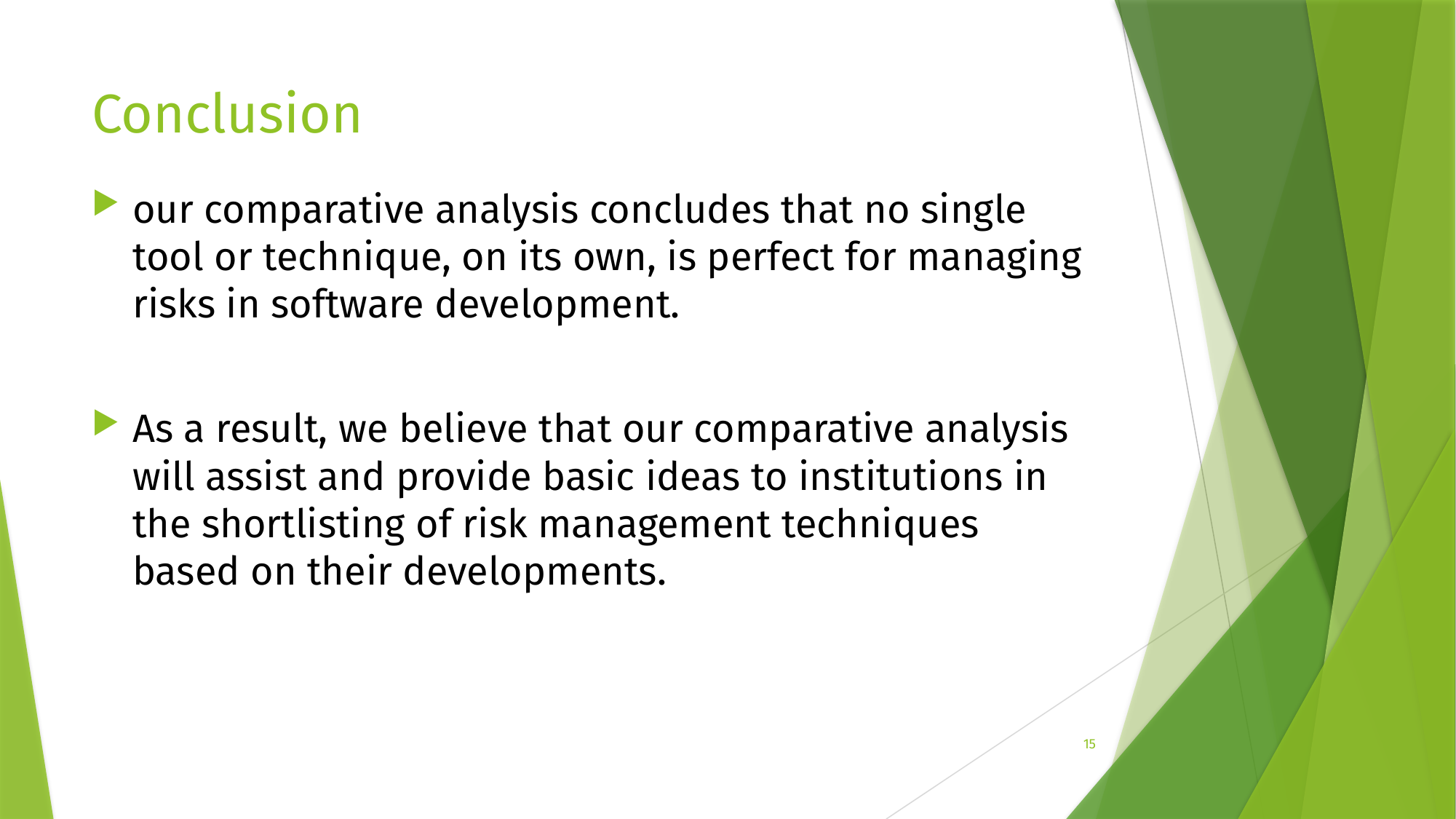

# Conclusion
our comparative analysis concludes that no single tool or technique, on its own, is perfect for managing risks in software development.

As a result, we believe that our comparative analysis will assist and provide basic ideas to institutions in the shortlisting of risk management techniques based on their developments.

15